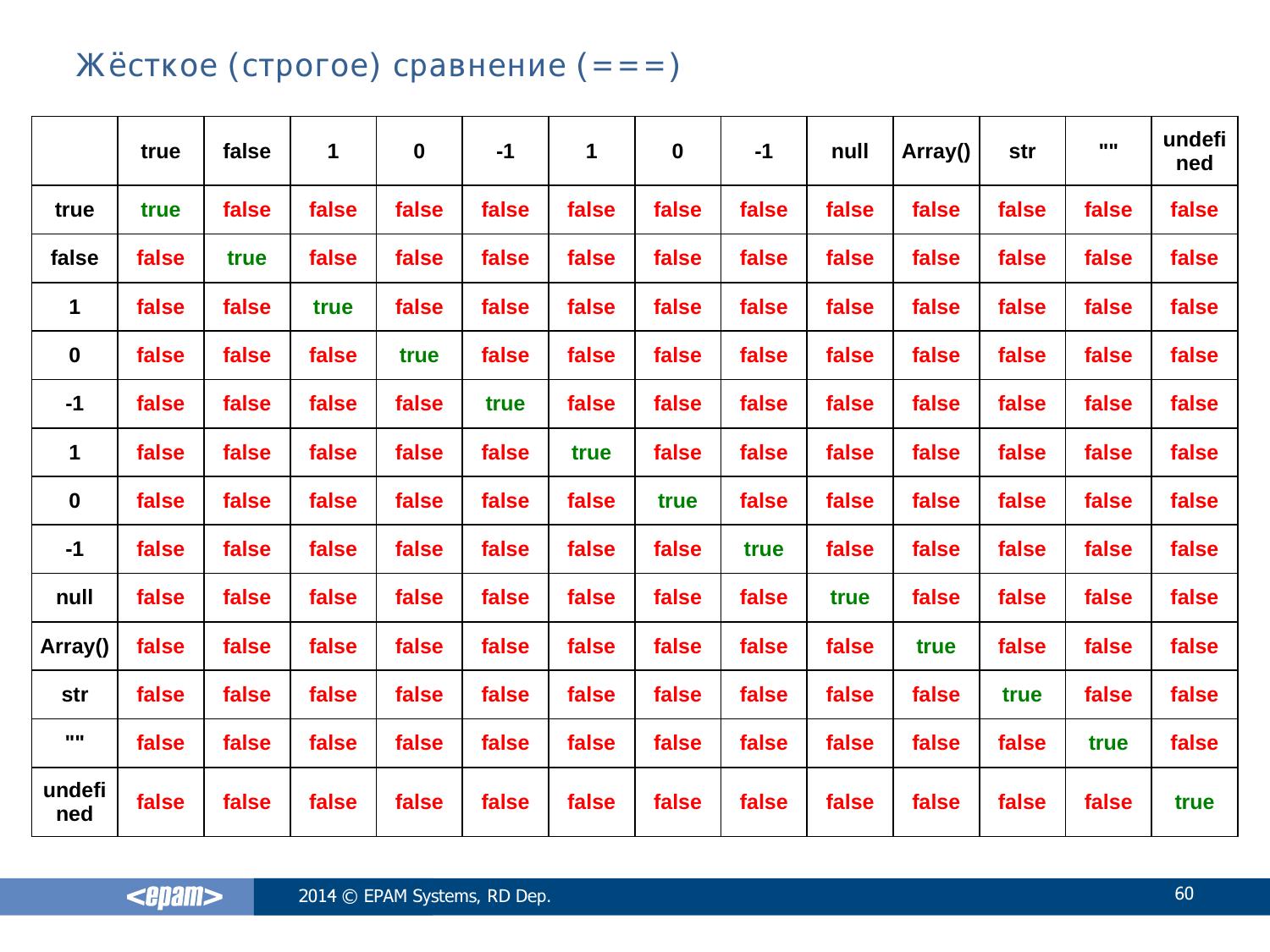

# Жёсткое (строгое) сравнение (===)
|  | true | false | 1 | 0 | -1 | 1 | 0 | -1 | null | Array() | str | "" | undefined |
| --- | --- | --- | --- | --- | --- | --- | --- | --- | --- | --- | --- | --- | --- |
| true | true | false | false | false | false | false | false | false | false | false | false | false | false |
| false | false | true | false | false | false | false | false | false | false | false | false | false | false |
| 1 | false | false | true | false | false | false | false | false | false | false | false | false | false |
| 0 | false | false | false | true | false | false | false | false | false | false | false | false | false |
| -1 | false | false | false | false | true | false | false | false | false | false | false | false | false |
| 1 | false | false | false | false | false | true | false | false | false | false | false | false | false |
| 0 | false | false | false | false | false | false | true | false | false | false | false | false | false |
| -1 | false | false | false | false | false | false | false | true | false | false | false | false | false |
| null | false | false | false | false | false | false | false | false | true | false | false | false | false |
| Array() | false | false | false | false | false | false | false | false | false | true | false | false | false |
| str | false | false | false | false | false | false | false | false | false | false | true | false | false |
| "" | false | false | false | false | false | false | false | false | false | false | false | true | false |
| undefined | false | false | false | false | false | false | false | false | false | false | false | false | true |
60
2014 © EPAM Systems, RD Dep.